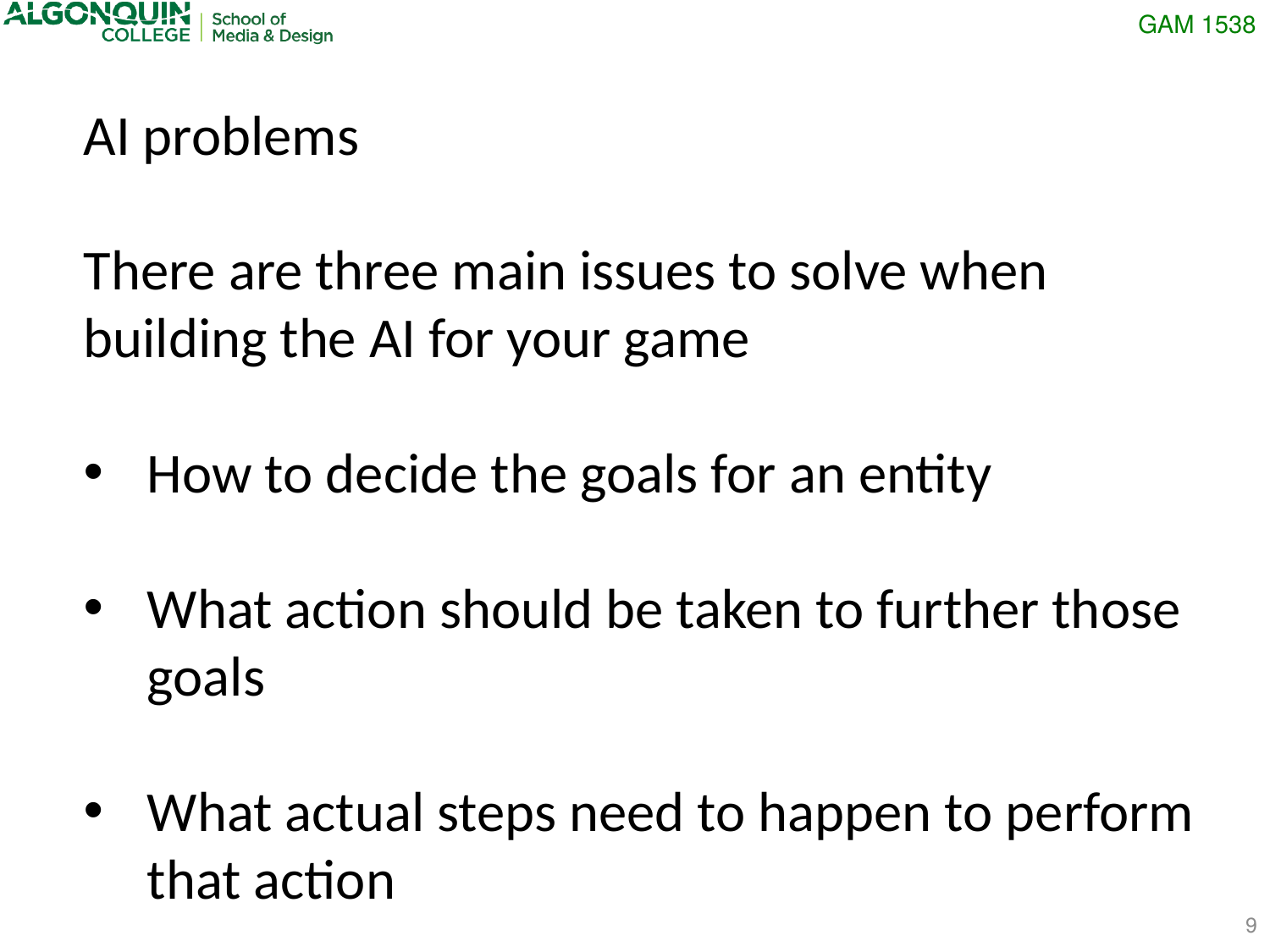

AI problems

There are three main issues to solve when building the AI for your game

How to decide the goals for an entity

What action should be taken to further those goals

What actual steps need to happen to perform that action
9